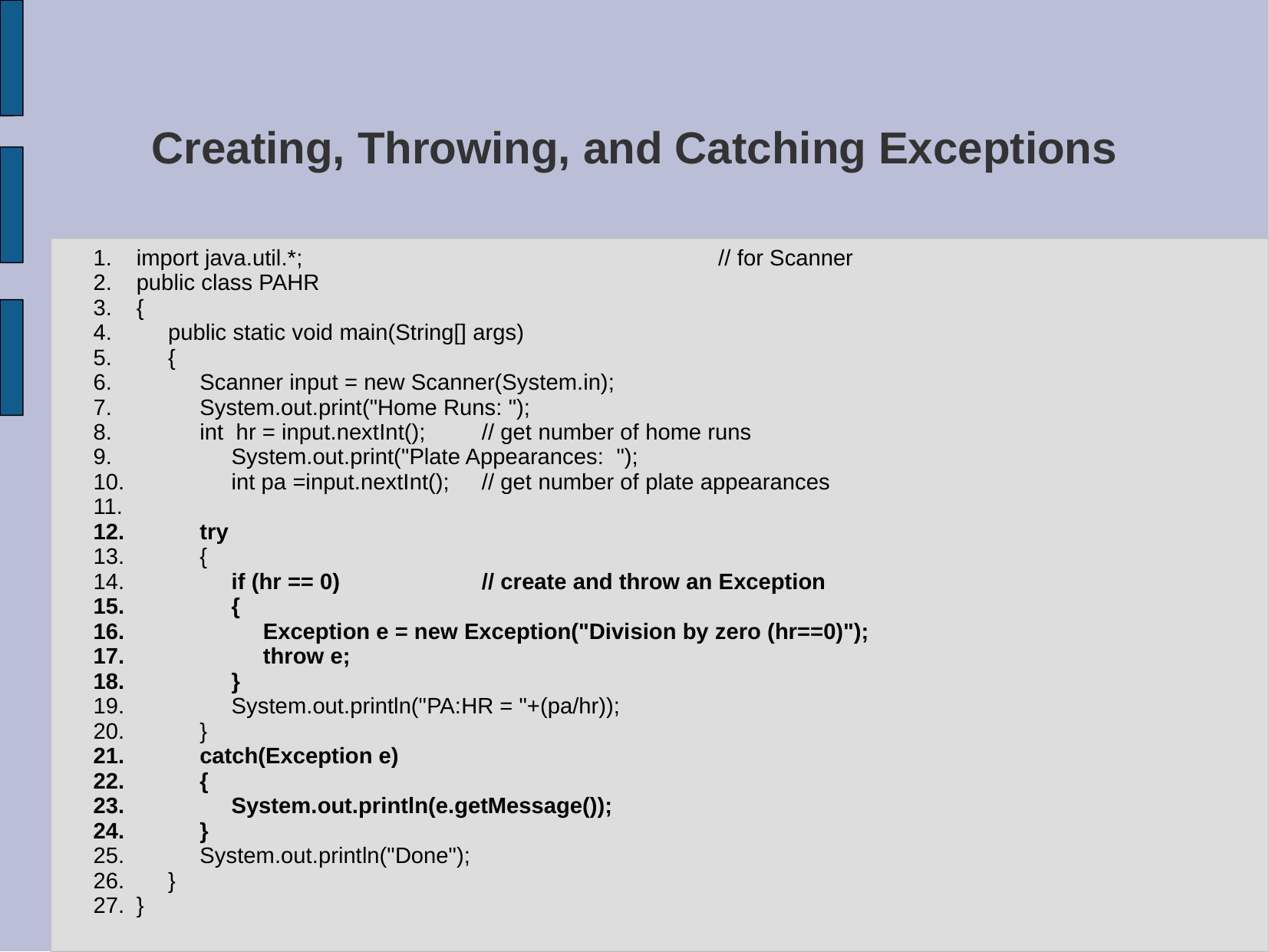

# Creating, Throwing, and Catching Exceptions
import java.util.*; 				 // for Scanner
public class PAHR
{
     public static void main(String[] args)
     {
          Scanner input = new Scanner(System.in);
          System.out.print("Home Runs: ");
          int  hr = input.nextInt();	// get number of home runs
               System.out.print("Plate Appearances:  ");
               int pa =input.nextInt();	// get number of plate appearances

          try
          {
               if (hr == 0)		// create and throw an Exception
               {
                    Exception e = new Exception("Division by zero (hr==0)");
                    throw e;
               }
               System.out.println("PA:HR = "+(pa/hr));
          }
          catch(Exception e)
          {
               System.out.println(e.getMessage());
          }
          System.out.println("Done");
     }
}